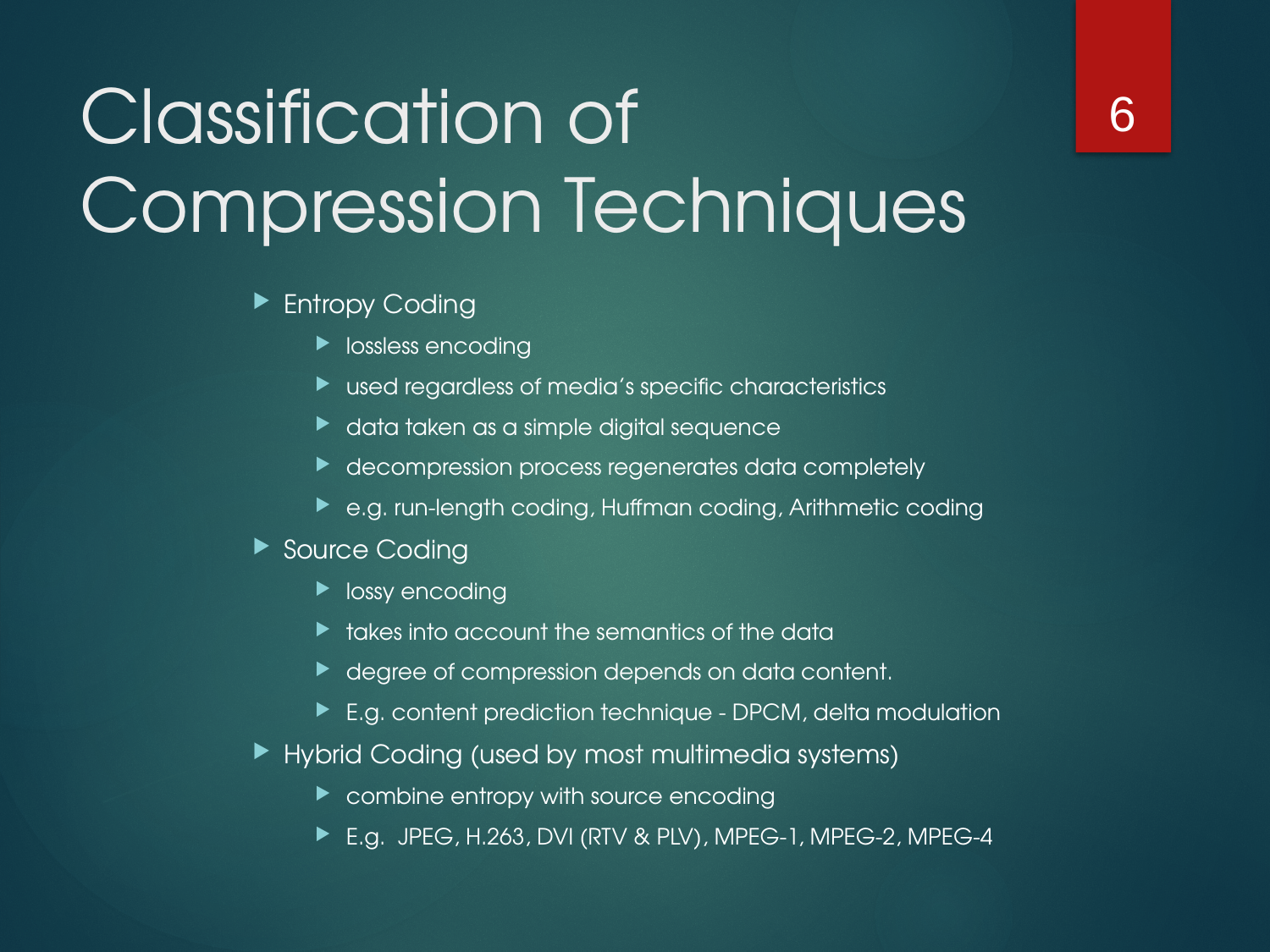

6
# Classification of Compression Techniques
Entropy Coding
lossless encoding
used regardless of media’s specific characteristics
data taken as a simple digital sequence
decompression process regenerates data completely
e.g. run-length coding, Huffman coding, Arithmetic coding
Source Coding
lossy encoding
takes into account the semantics of the data
degree of compression depends on data content.
E.g. content prediction technique - DPCM, delta modulation
Hybrid Coding (used by most multimedia systems)
combine entropy with source encoding
E.g.  JPEG, H.263, DVI (RTV & PLV), MPEG-1, MPEG-2, MPEG-4